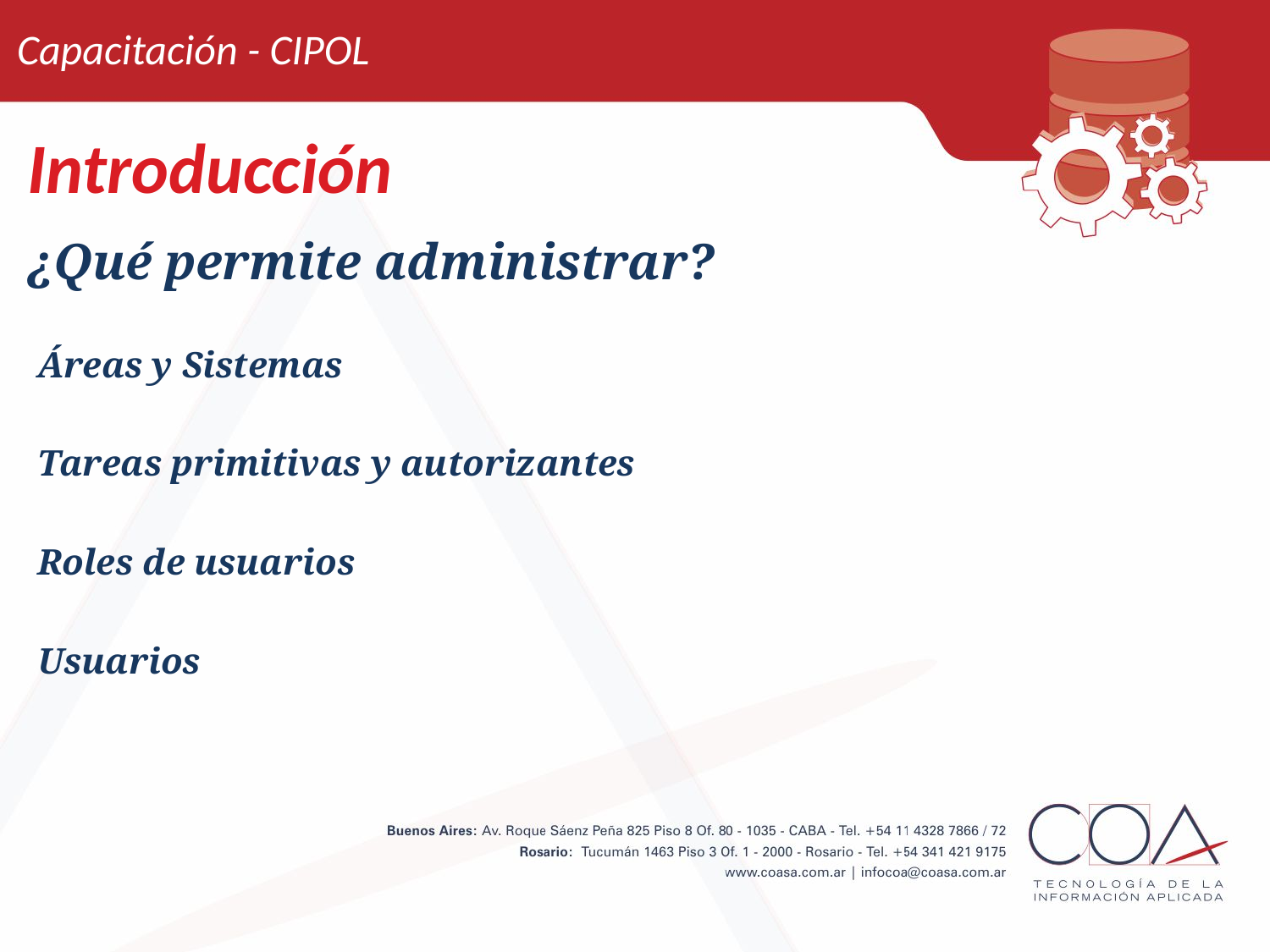

Capacitación - CIPOL

Introducción
# ¿Qué permite administrar?
Áreas y Sistemas

Tareas primitivas y autorizantes

Roles de usuarios

Usuarios